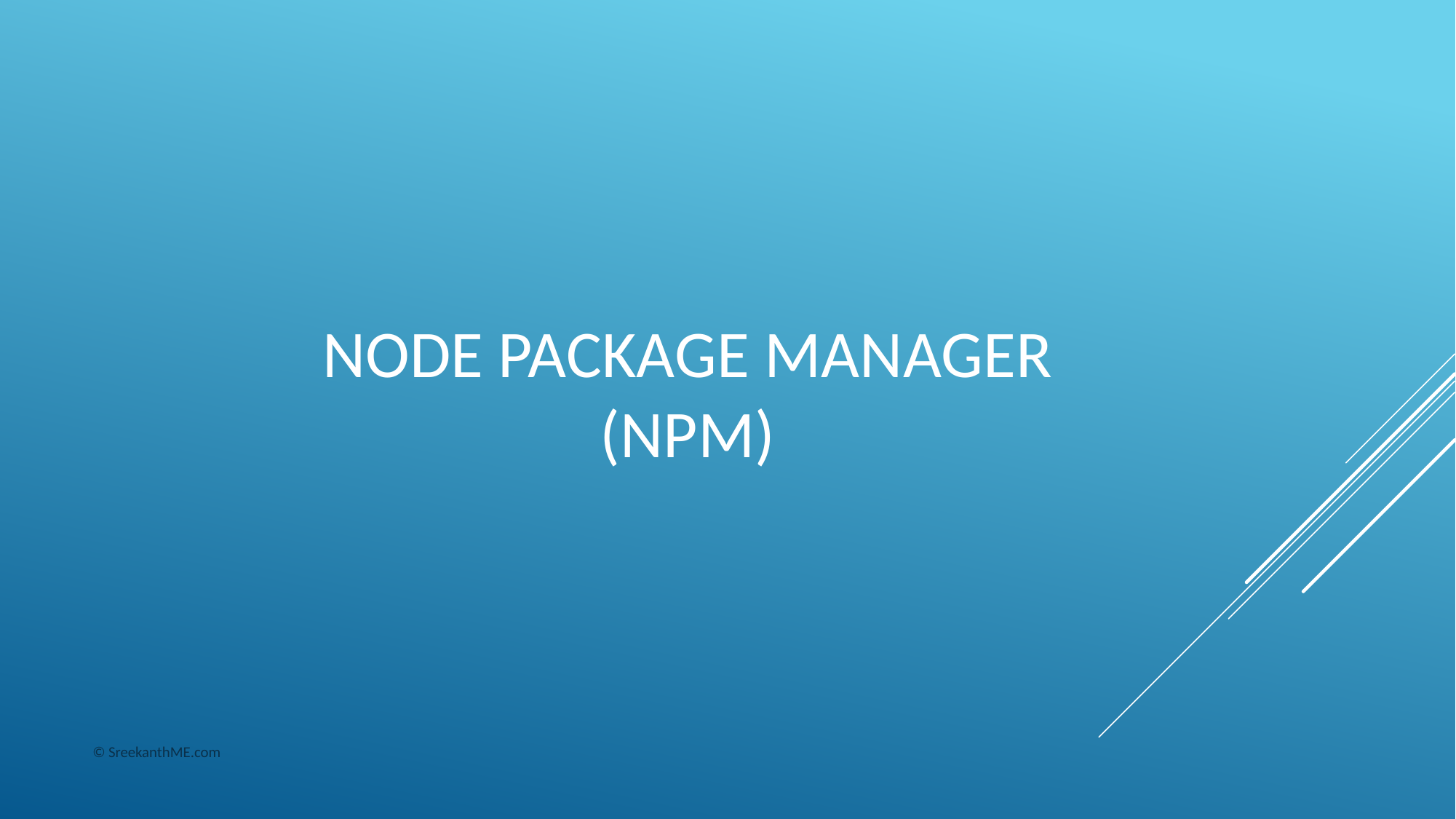

# Node package manager (NPM)
© SreekanthME.com